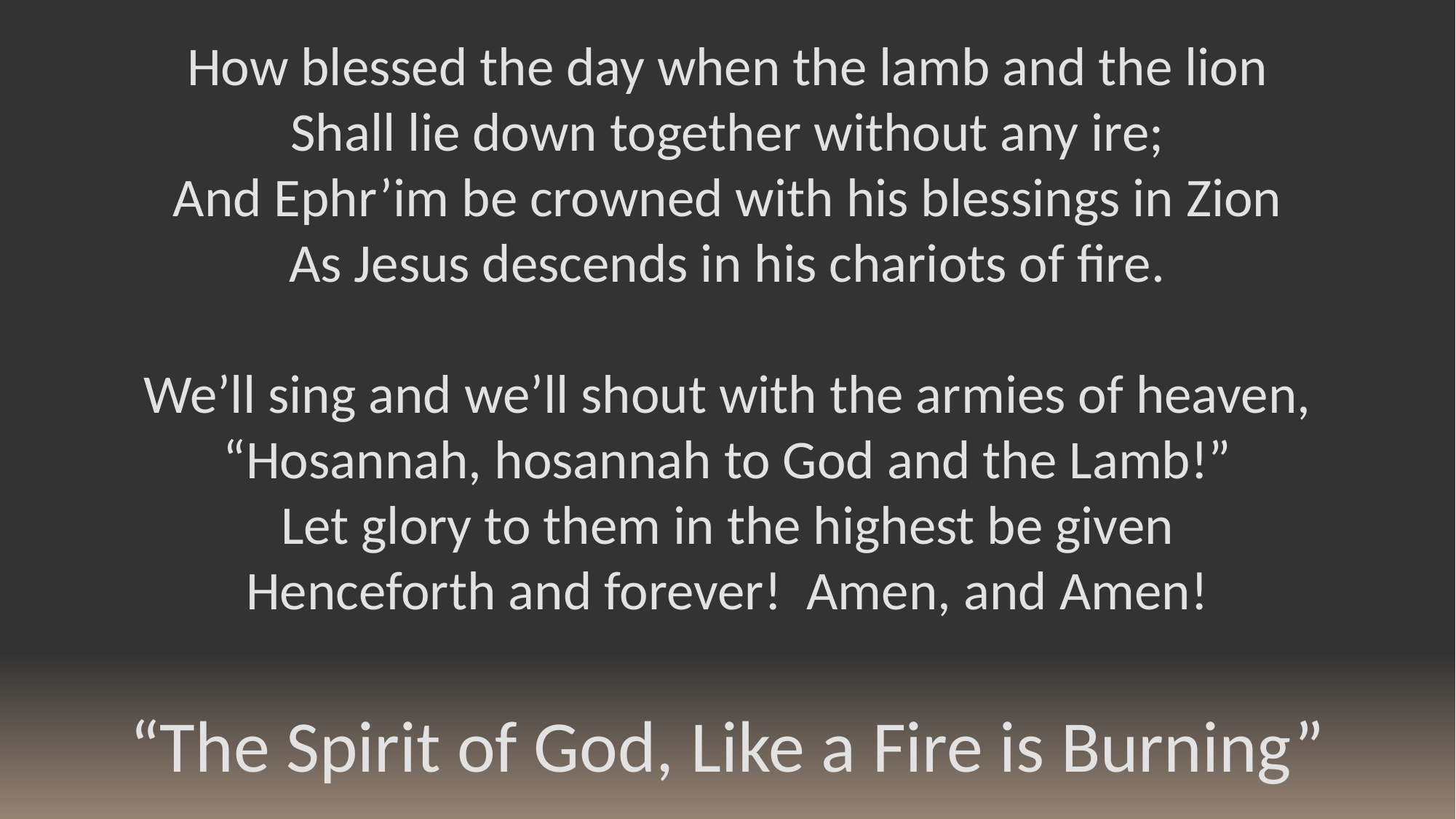

How blessed the day when the lamb and the lion
Shall lie down together without any ire;
And Ephr’im be crowned with his blessings in Zion
As Jesus descends in his chariots of fire.

We’ll sing and we’ll shout with the armies of heaven,
“Hosannah, hosannah to God and the Lamb!”
Let glory to them in the highest be given
Henceforth and forever!  Amen, and Amen!

“The Spirit of God, Like a Fire is Burning”